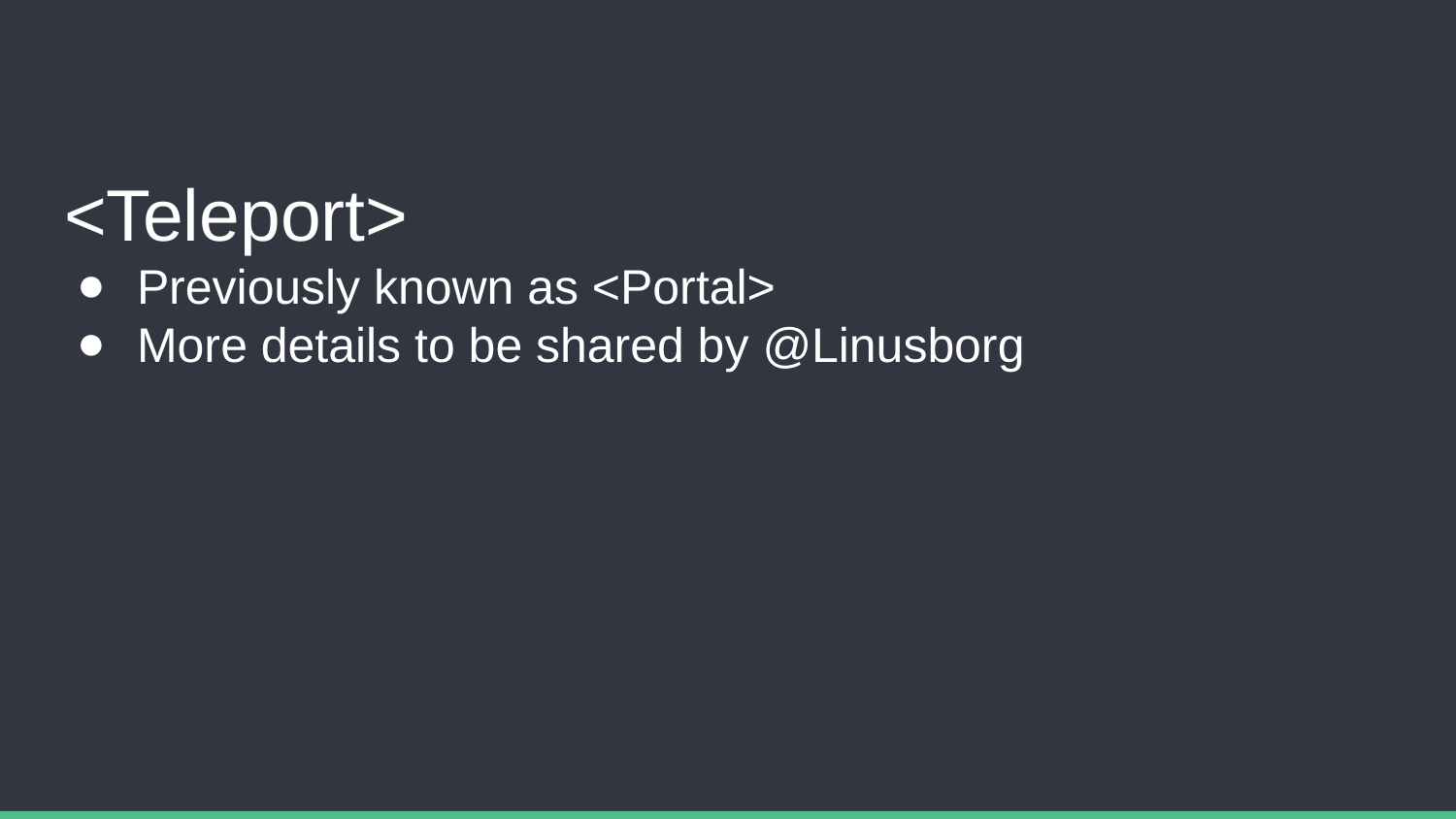

# <Teleport>
Previously known as <Portal>
More details to be shared by @Linusborg